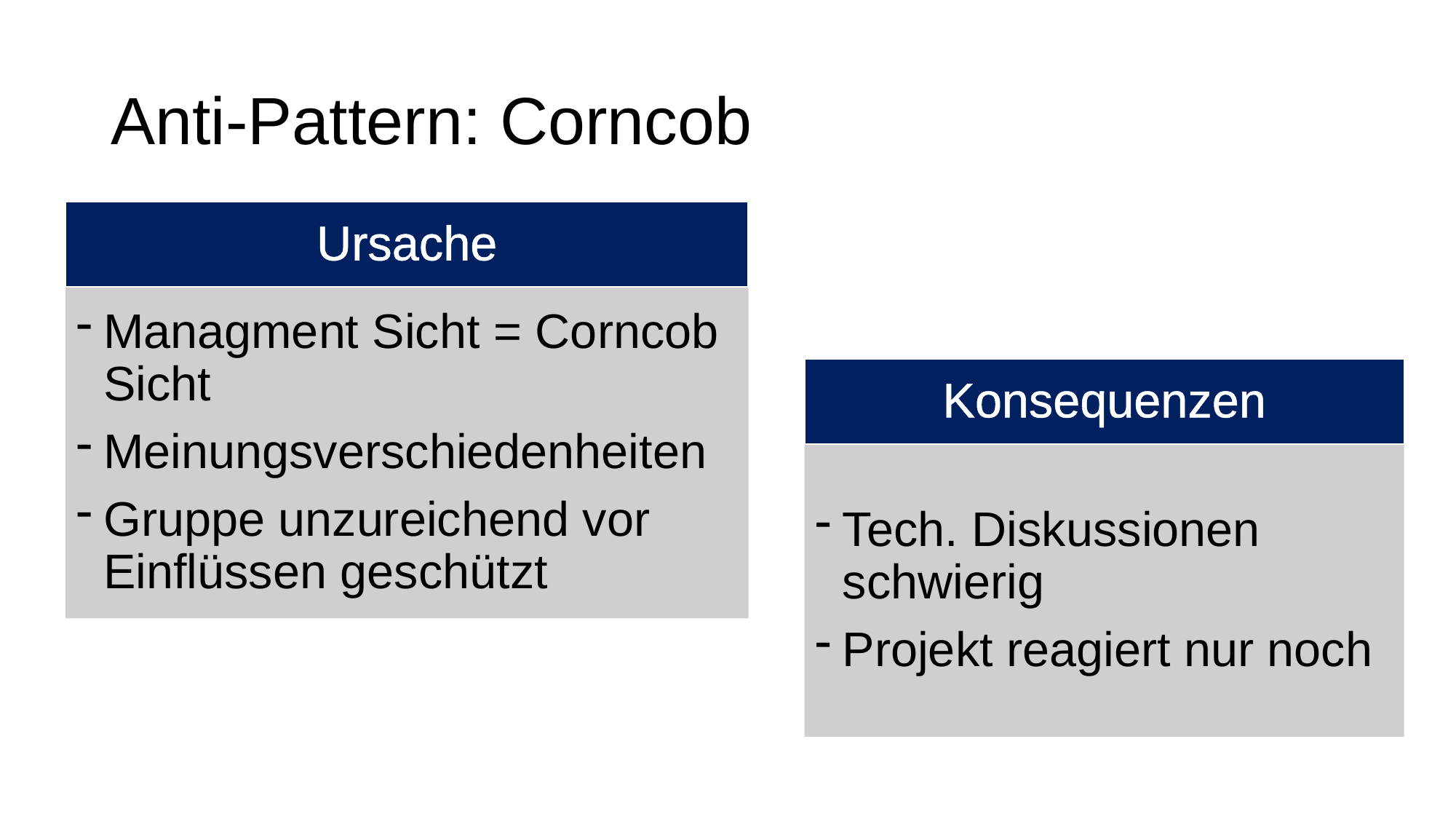

# Anti-Pattern: Corncob
Ursache
Managment Sicht = Corncob Sicht
Meinungsverschiedenheiten
Gruppe unzureichend vor Einflüssen geschützt
Konsequenzen
Tech. Diskussionen schwierig
Projekt reagiert nur noch